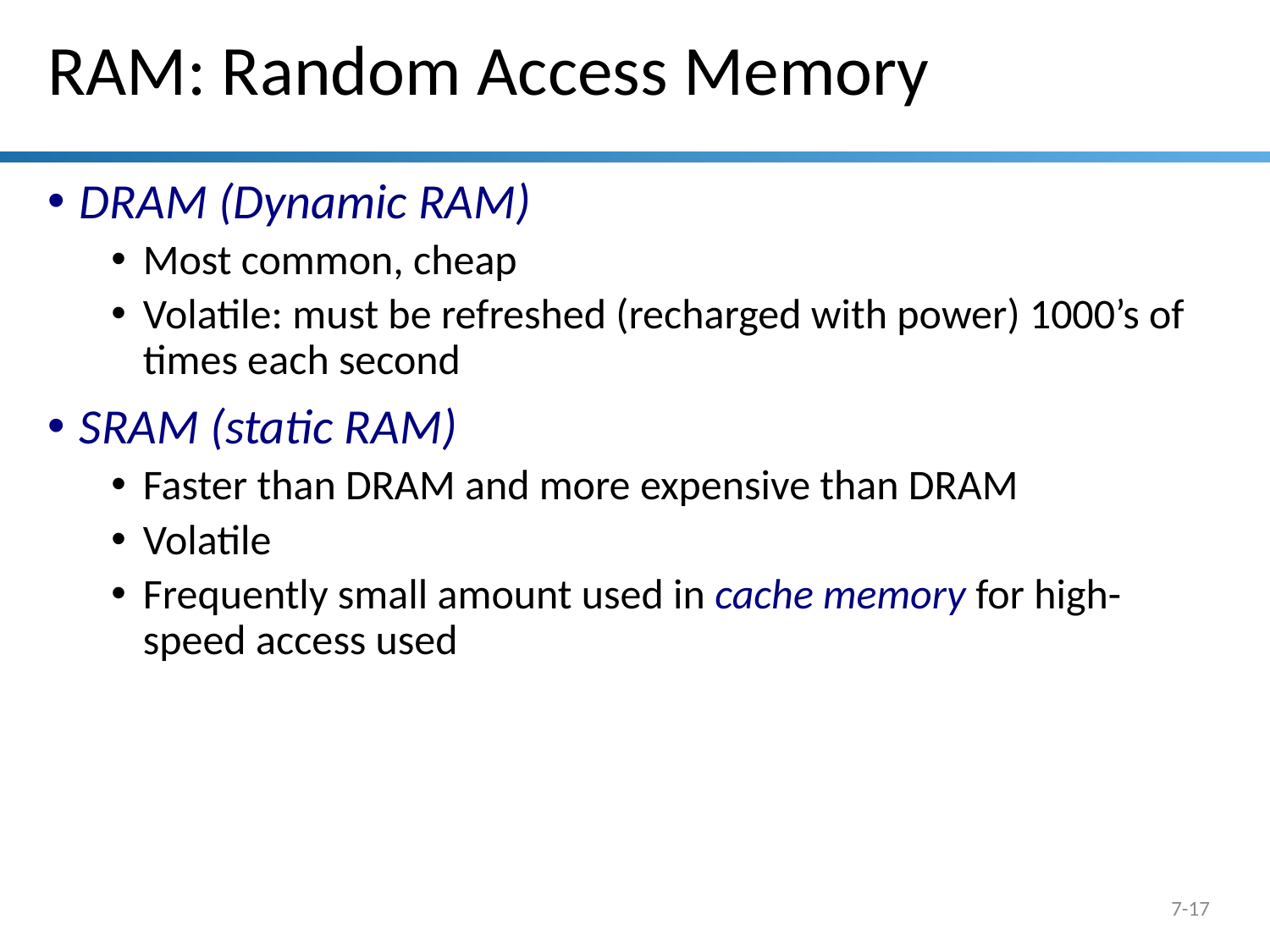

# RAM: Random Access Memory
DRAM (Dynamic RAM)
Most common, cheap
Volatile: must be refreshed (recharged with power) 1000’s of times each second
SRAM (static RAM)
Faster than DRAM and more expensive than DRAM
Volatile
Frequently small amount used in cache memory for high-speed access used

7-17